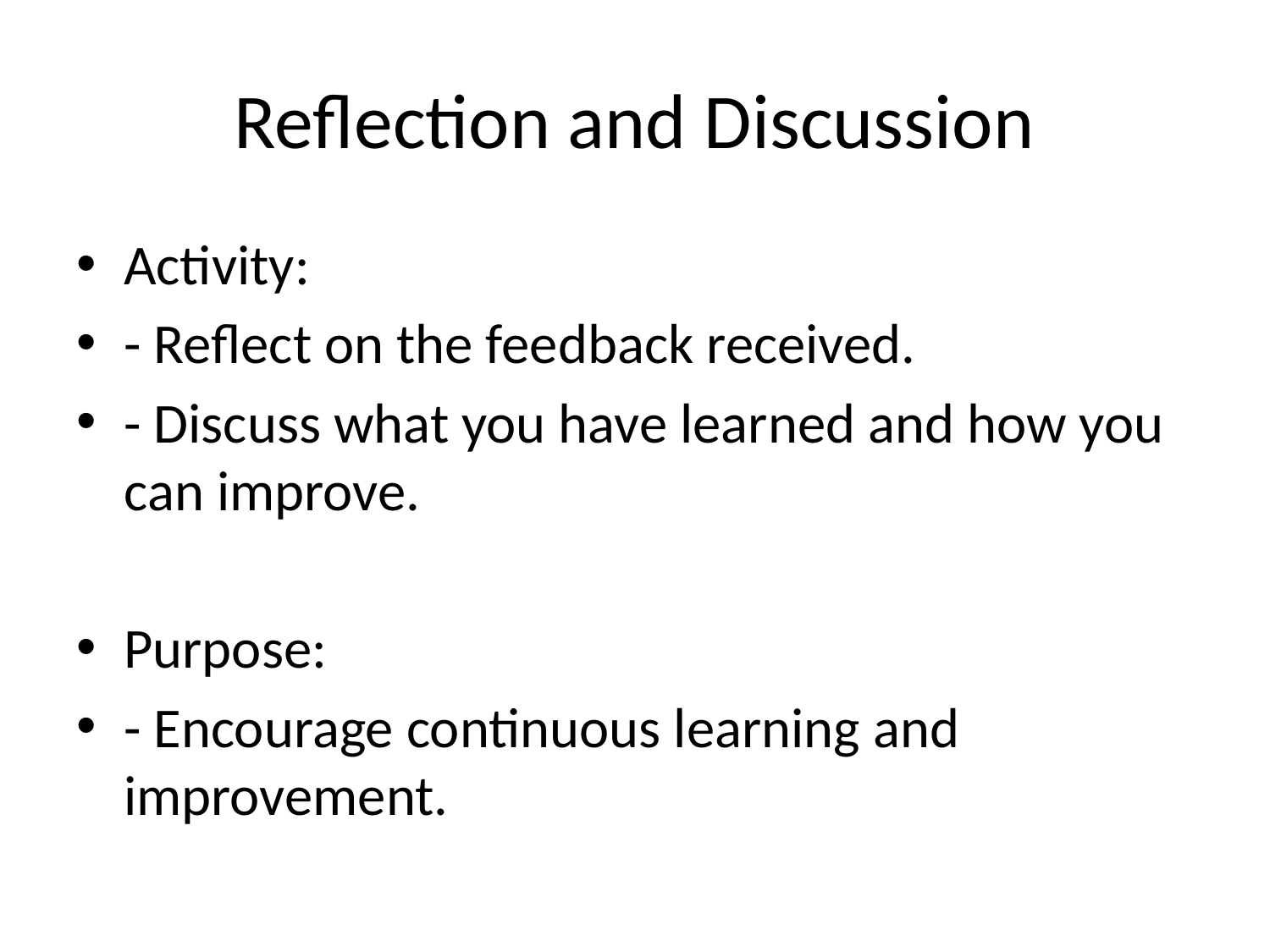

# Reflection and Discussion
Activity:
- Reflect on the feedback received.
- Discuss what you have learned and how you can improve.

Purpose:
- Encourage continuous learning and improvement.